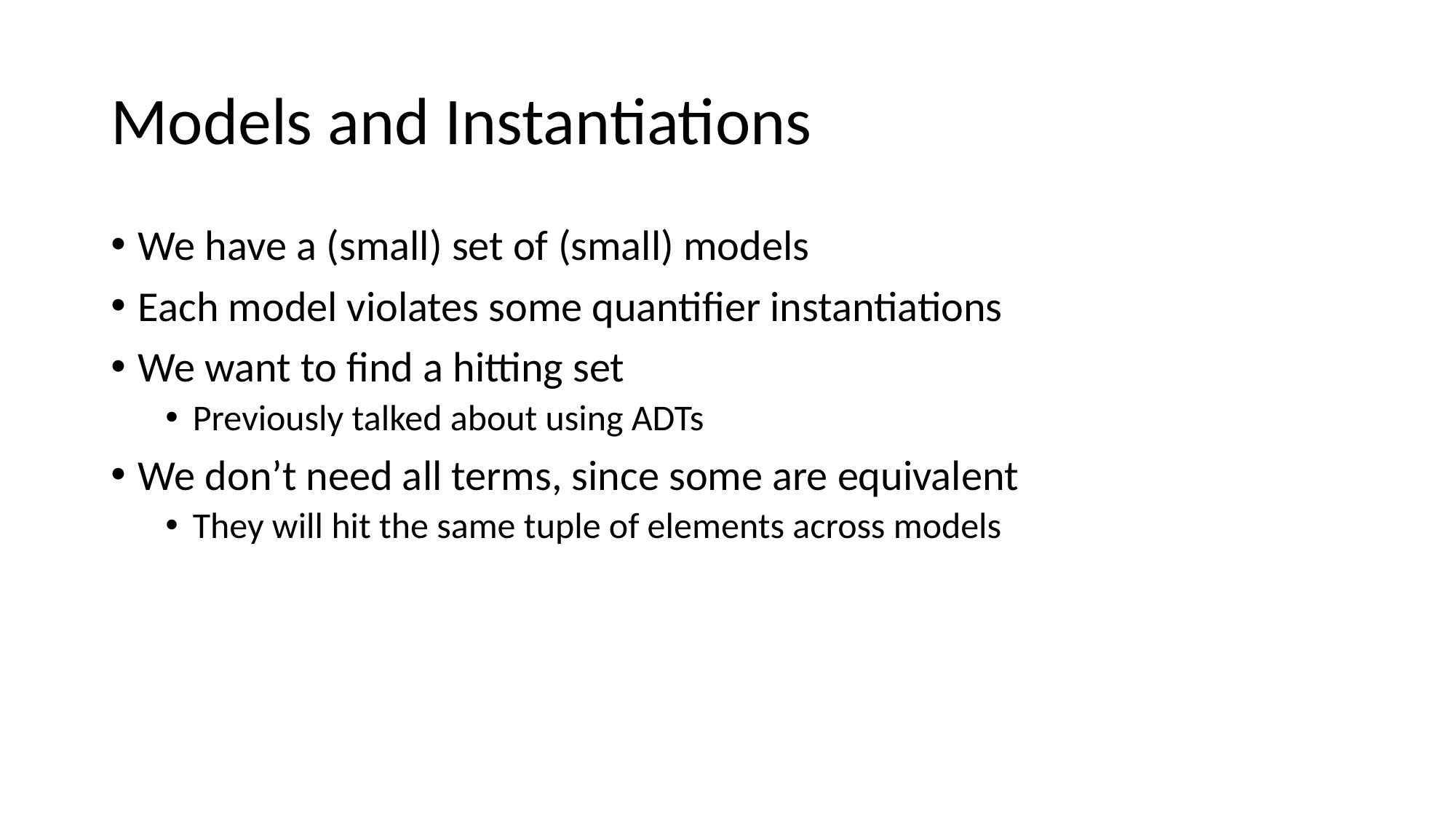

# Models and Instantiations
We have a (small) set of (small) models
Each model violates some quantifier instantiations
We want to find a hitting set
Previously talked about using ADTs
We don’t need all terms, since some are equivalent
They will hit the same tuple of elements across models